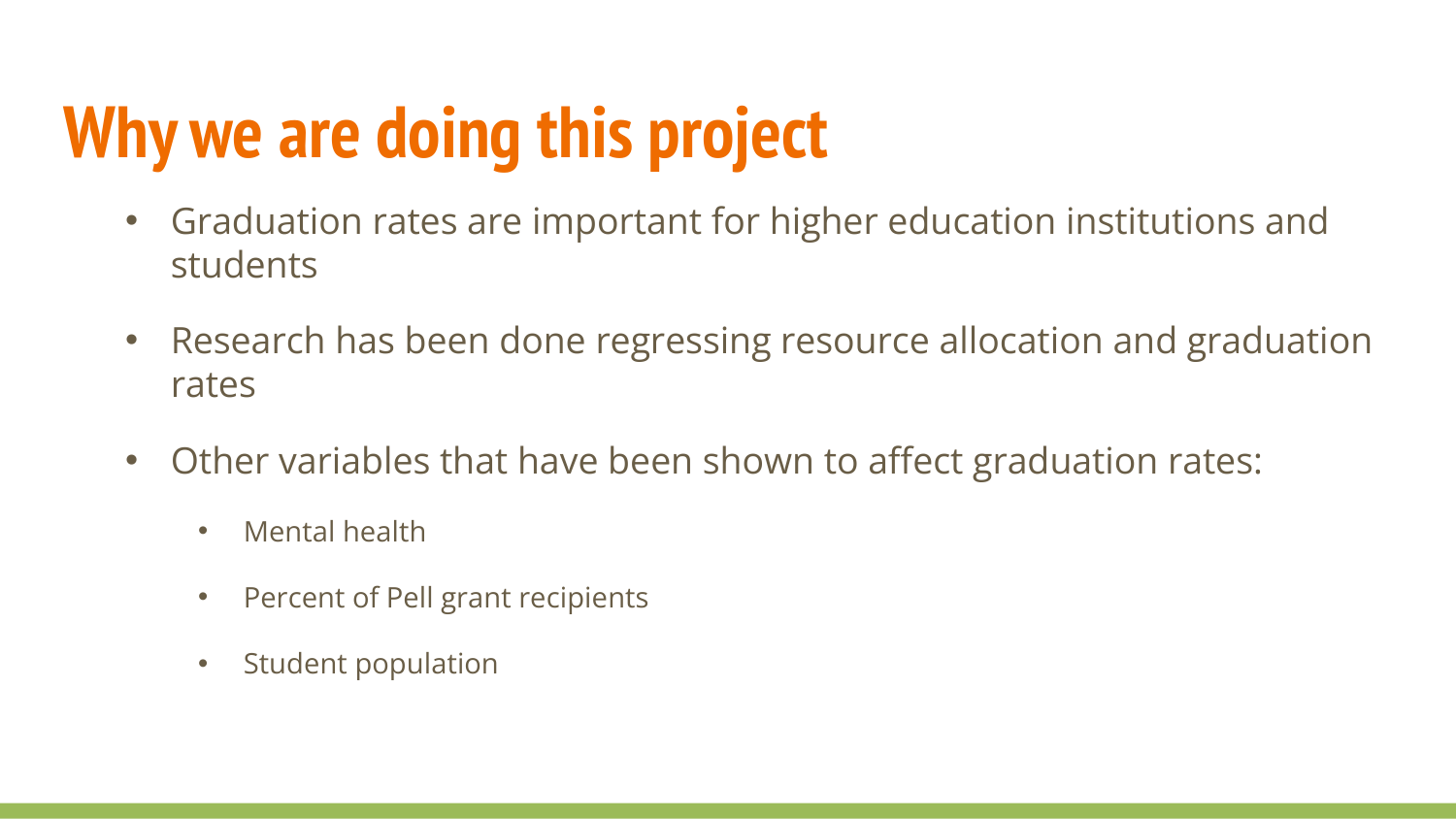

Why we are doing this project
Graduation rates are important for higher education institutions and students
Research has been done regressing resource allocation and graduation rates
Other variables that have been shown to affect graduation rates:
Mental health
Percent of Pell grant recipients
Student population